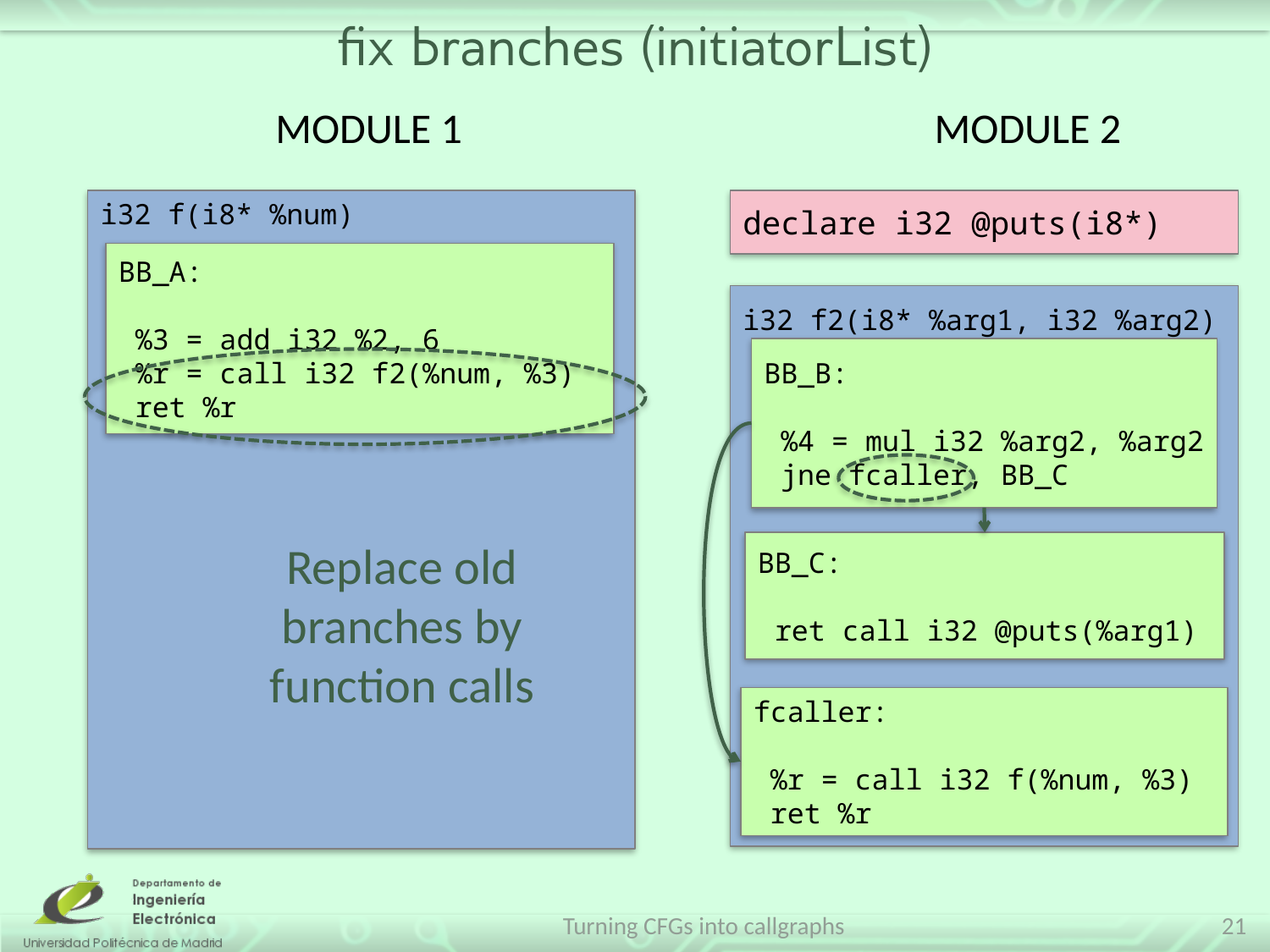

# fix branches (initiatorList)
MODULE 1
MODULE 2

i32 f(i8* %num)
declare i32 @puts(i8*)
BB_A:

 %3 = add i32 %2, 6
 %r = call i32 f2(%num, %3)
 ret %r

i32 f2(i8* %arg1, i32 %arg2)
BB_B:

 %4 = mul i32 %arg2, %arg2
 jne fcaller, BB_C

Replace old branches by function calls
BB_C:

 ret call i32 @puts(%arg1)
fcaller:

 %r = call i32 f(%num, %3)
 ret %r
Turning CFGs into callgraphs
21